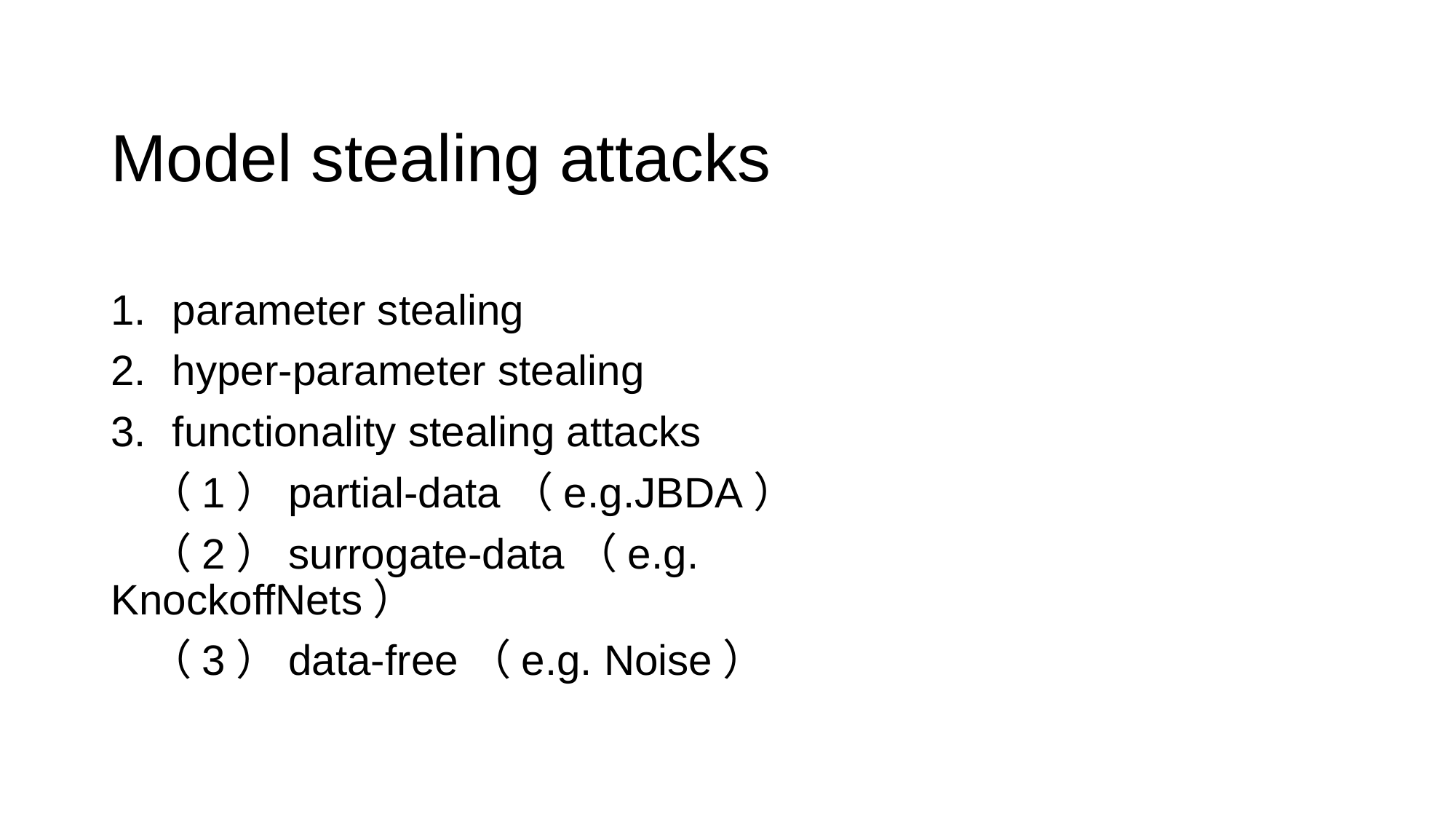

# Model stealing attacks
parameter stealing
hyper-parameter stealing
functionality stealing attacks
   （1）partial-data（e.g.JBDA）
   （2）surrogate-data（e.g. KnockoffNets）
   （3）data-free（e.g. Noise）